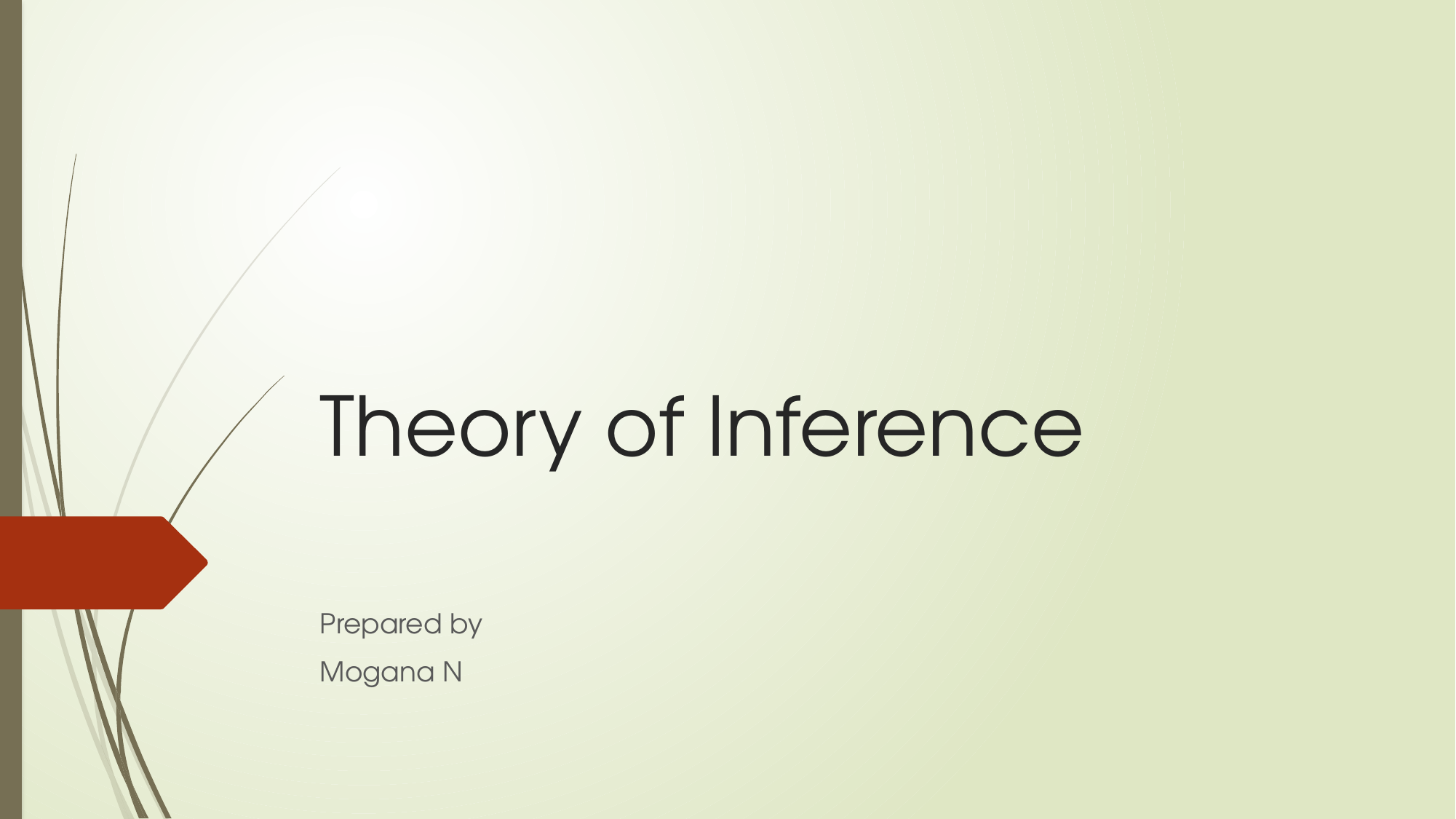

# Theory of Inference
Prepared by
Mogana N